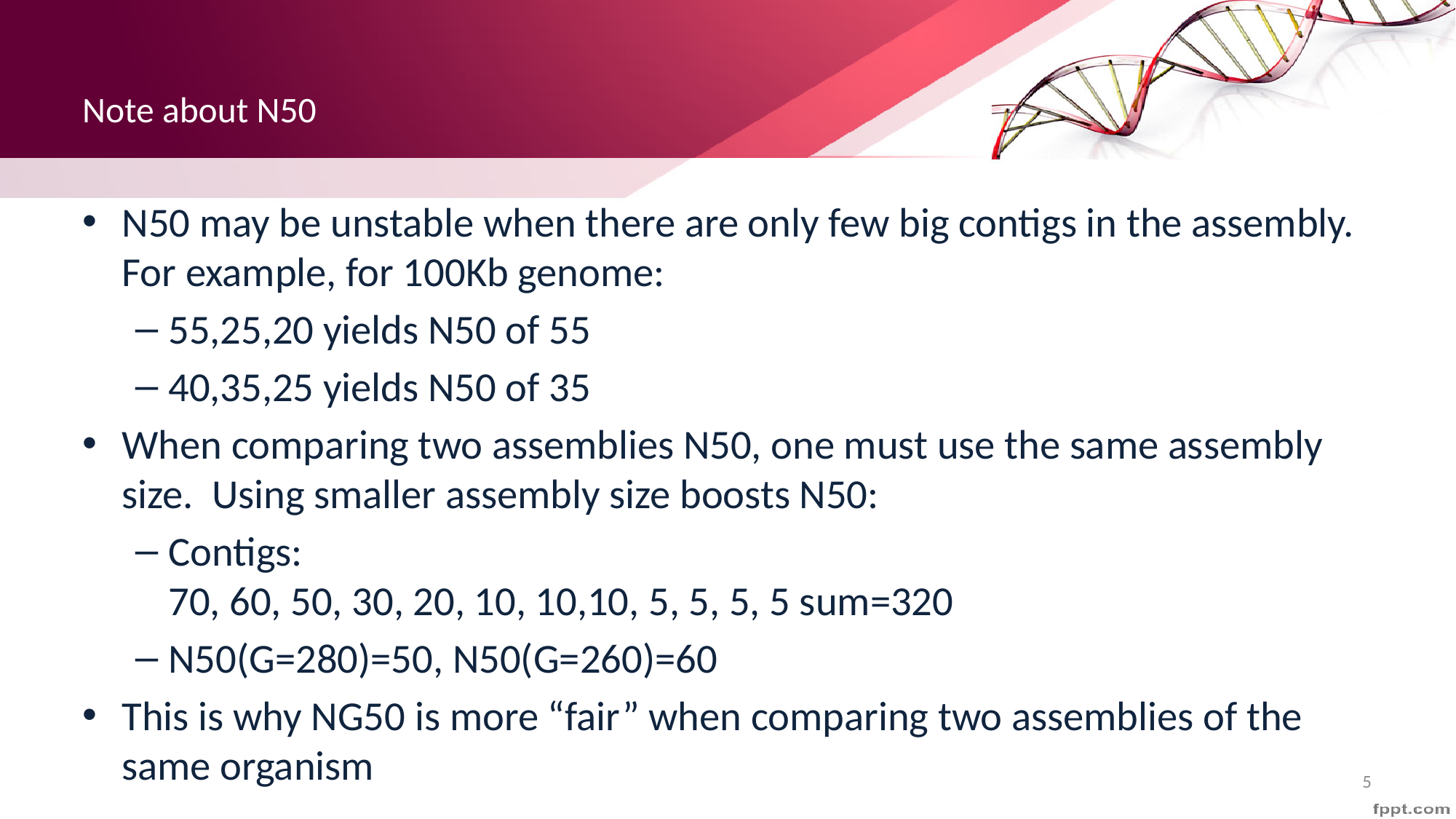

# Note about N50
N50 may be unstable when there are only few big contigs in the assembly.  For example, for 100Kb genome:
55,25,20 yields N50 of 55
40,35,25 yields N50 of 35
When comparing two assemblies N50, one must use the same assembly size.  Using smaller assembly size boosts N50:
Contigs:
70, 60, 50, 30, 20, 10, 10,10, 5, 5, 5, 5 sum=320
N50(G=280)=50, N50(G=260)=60
This is why NG50 is more “fair” when comparing two assemblies of the same organism
5